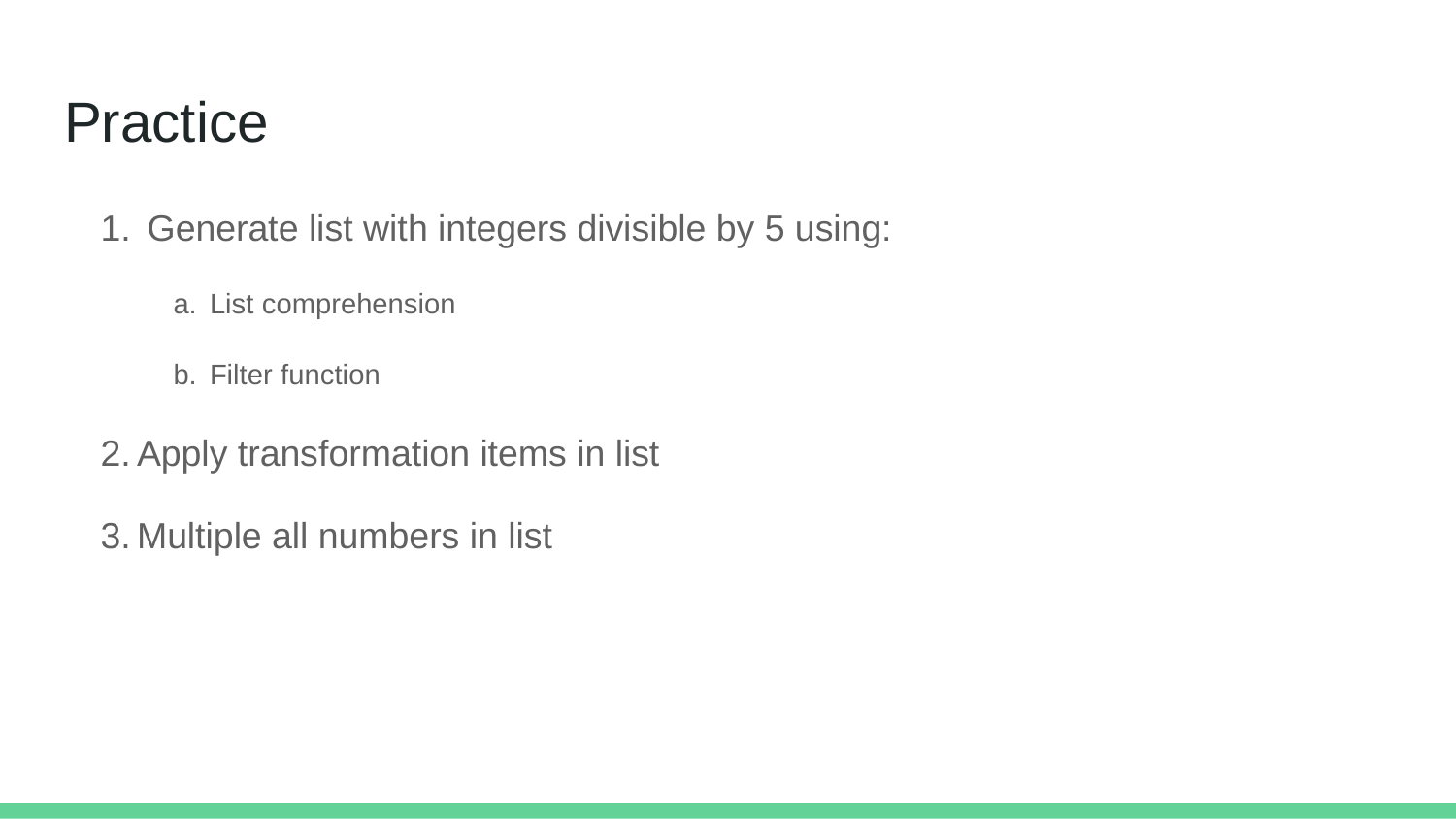

# Practice
 Generate list with integers divisible by 5 using:
List comprehension
Filter function
Apply transformation items in list
Multiple all numbers in list